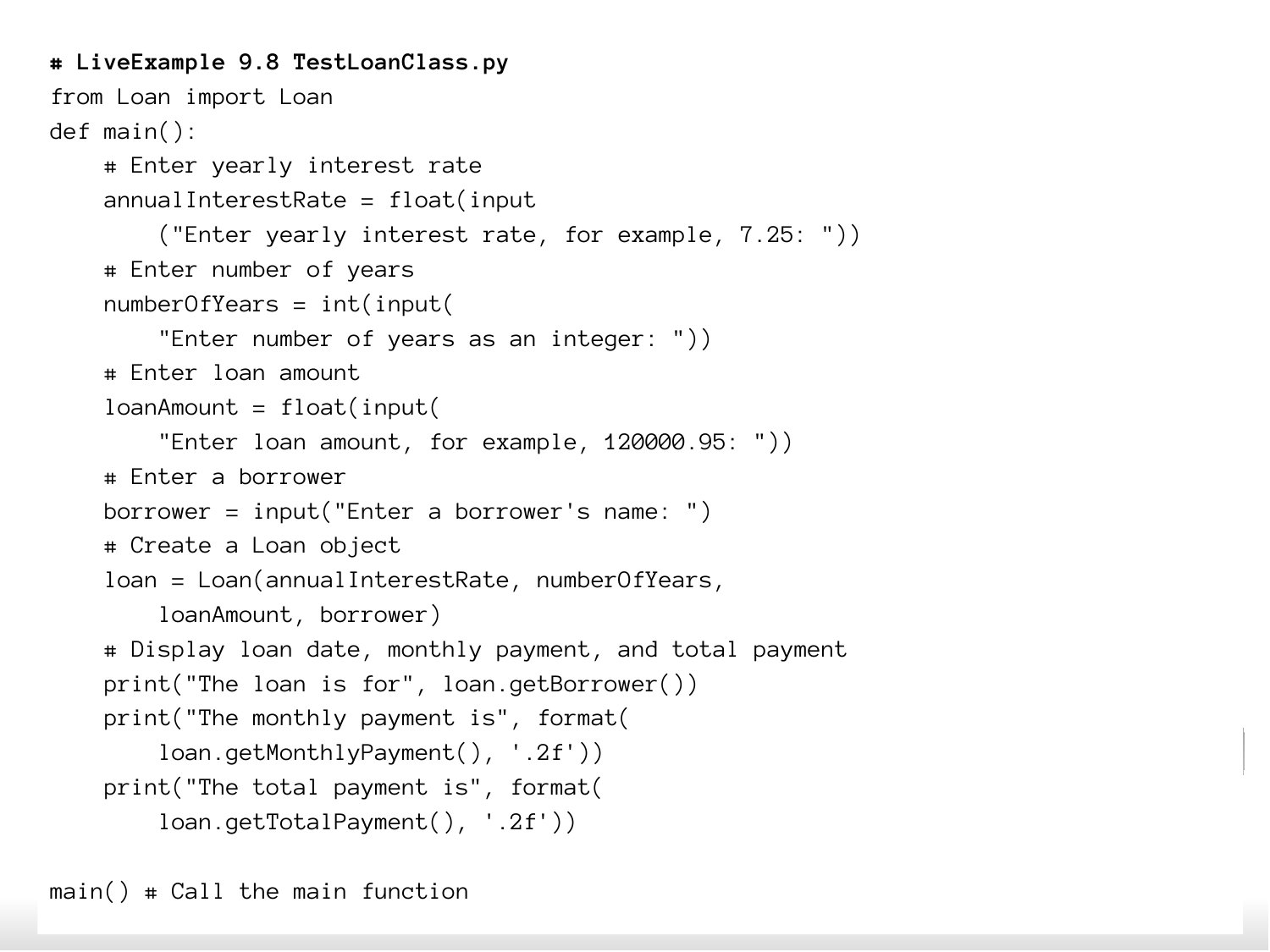

# LiveExample 9.8 TestLoanClass.py
from Loan import Loan
def main():
    # Enter yearly interest rate
    annualInterestRate = float(input
        ("Enter yearly interest rate, for example, 7.25: "))
    # Enter number of years
    numberOfYears = int(input(
        "Enter number of years as an integer: "))
    # Enter loan amount
    loanAmount = float(input(
        "Enter loan amount, for example, 120000.95: "))
    # Enter a borrower
    borrower = input("Enter a borrower's name: ")
    # Create a Loan object
    loan = Loan(annualInterestRate, numberOfYears,
        loanAmount, borrower)
    # Display loan date, monthly payment, and total payment
    print("The loan is for", loan.getBorrower())
    print("The monthly payment is", format(
        loan.getMonthlyPayment(), '.2f'))
    print("The total payment is", format(
        loan.getTotalPayment(), '.2f'))

main() # Call the main function
36